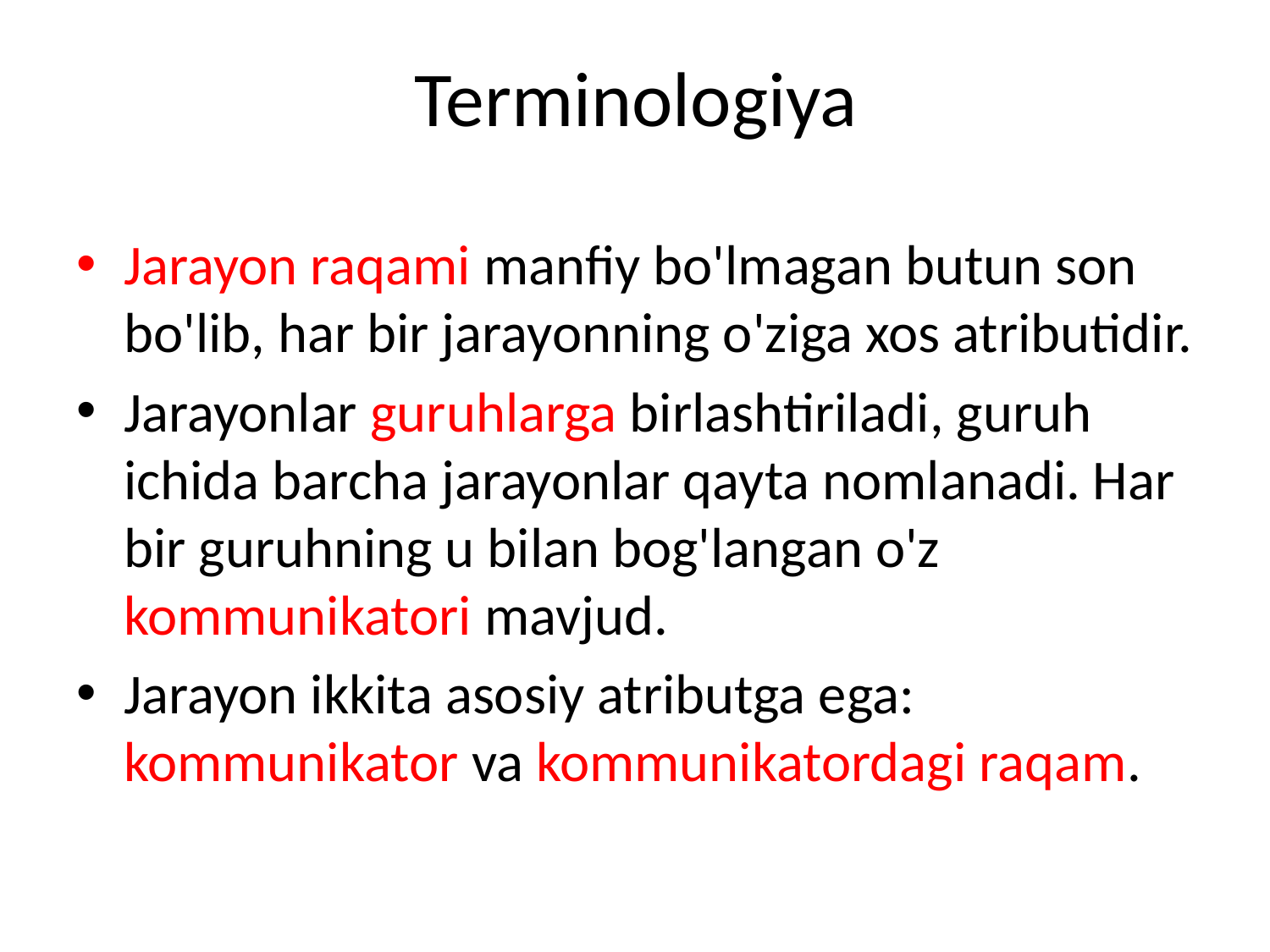

# Terminologiya
Jarayon raqami manfiy bo'lmagan butun son bo'lib, har bir jarayonning o'ziga xos atributidir.
Jarayonlar guruhlarga birlashtiriladi, guruh ichida barcha jarayonlar qayta nomlanadi. Har bir guruhning u bilan bog'langan o'z kommunikatori mavjud.
Jarayon ikkita asosiy atributga ega: kommunikator va kommunikatordagi raqam.